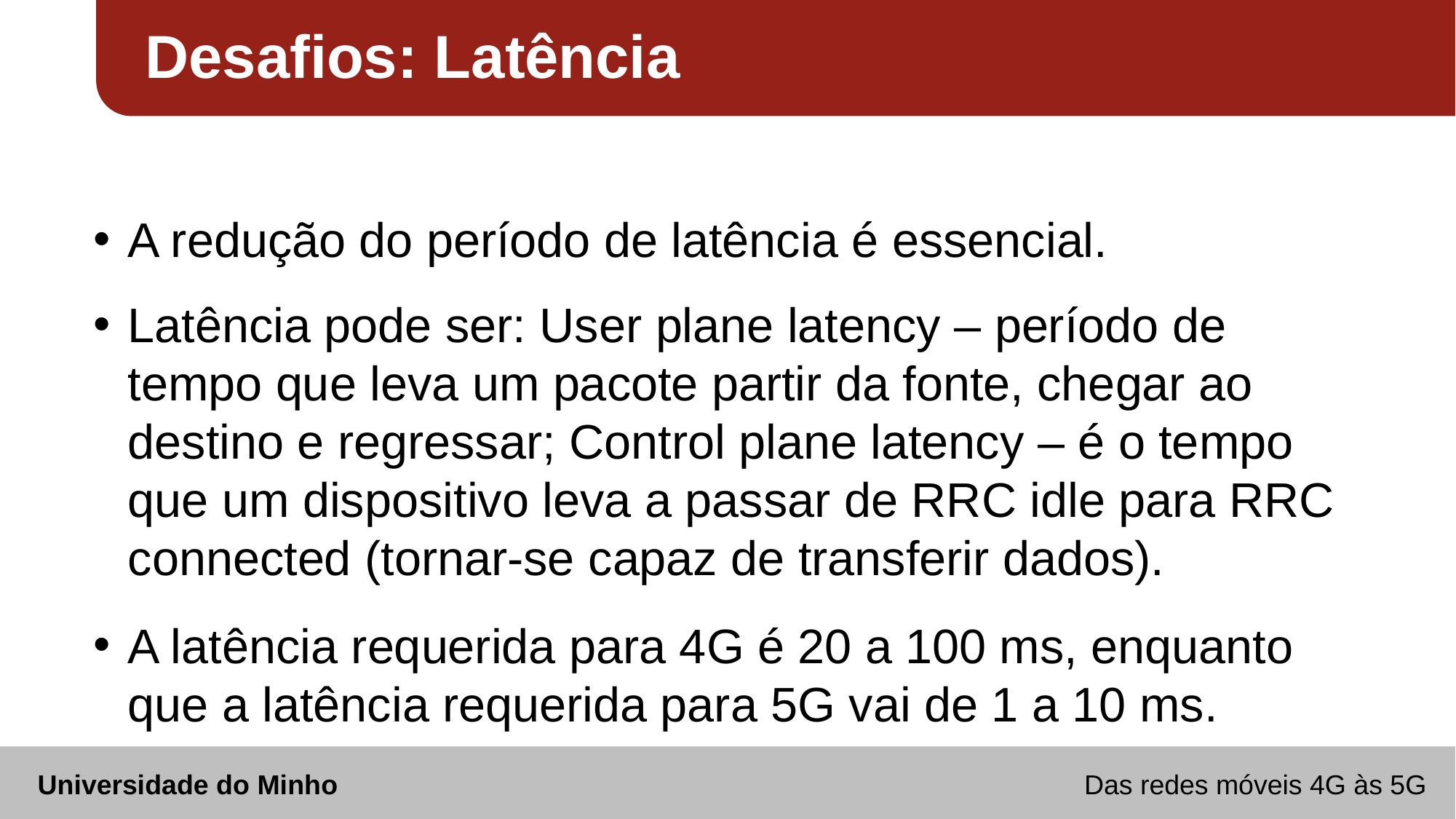

Desafios: Latência
A redução do período de latência é essencial.
Latência pode ser: User plane latency – período de tempo que leva um pacote partir da fonte, chegar ao destino e regressar; Control plane latency – é o tempo que um dispositivo leva a passar de RRC idle para RRC connected (tornar-se capaz de transferir dados).
A latência requerida para 4G é 20 a 100 ms, enquanto que a latência requerida para 5G vai de 1 a 10 ms.

Universidade do Minho                                                                                                  Das redes móveis 4G às 5G